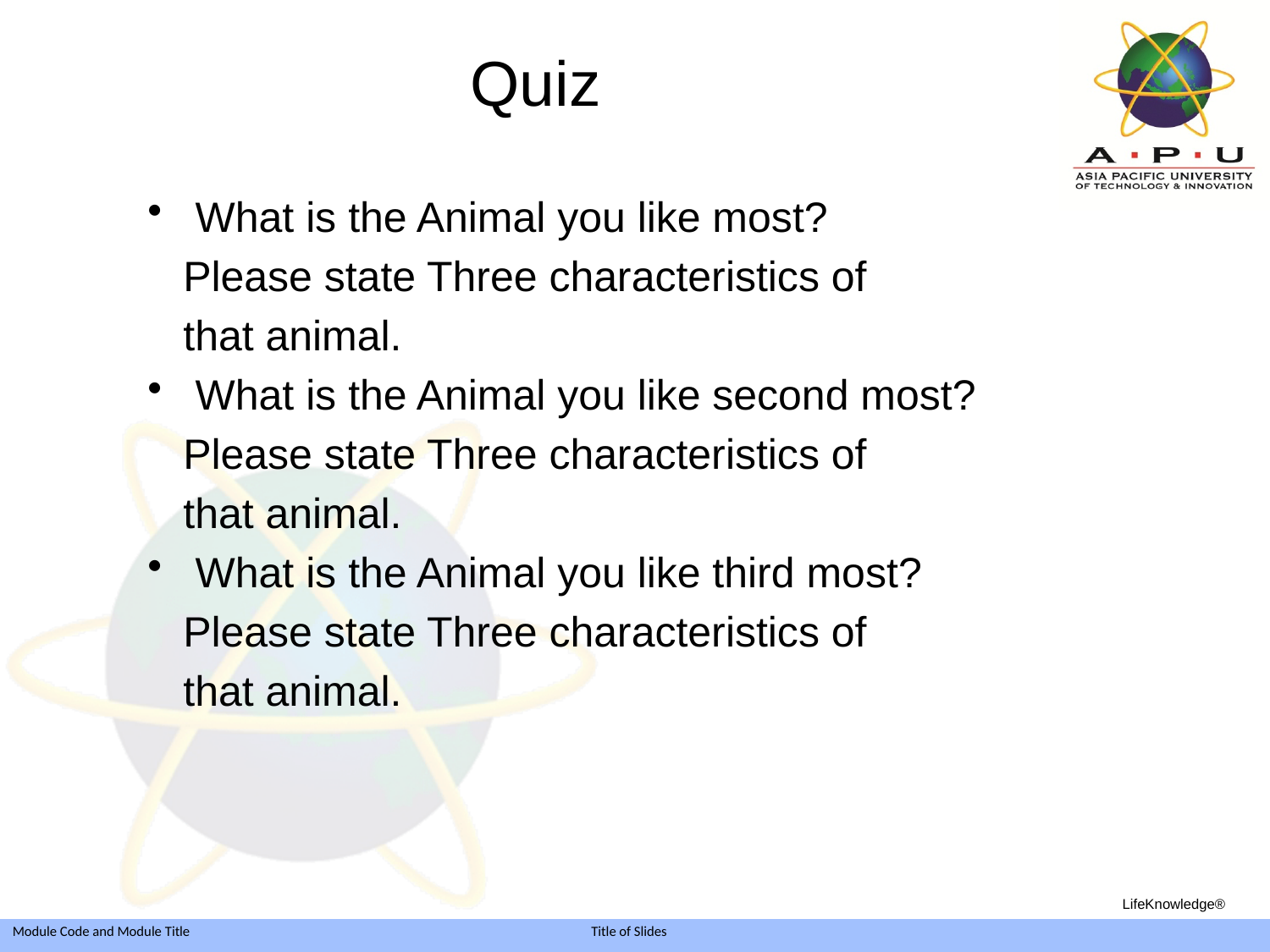

# Quiz
What is the Animal you like most?
   Please state Three characteristics of
   that animal.
What is the Animal you like second most?
   Please state Three characteristics of
   that animal.
What is the Animal you like third most?
   Please state Three characteristics of
   that animal.

LifeKnowledge®